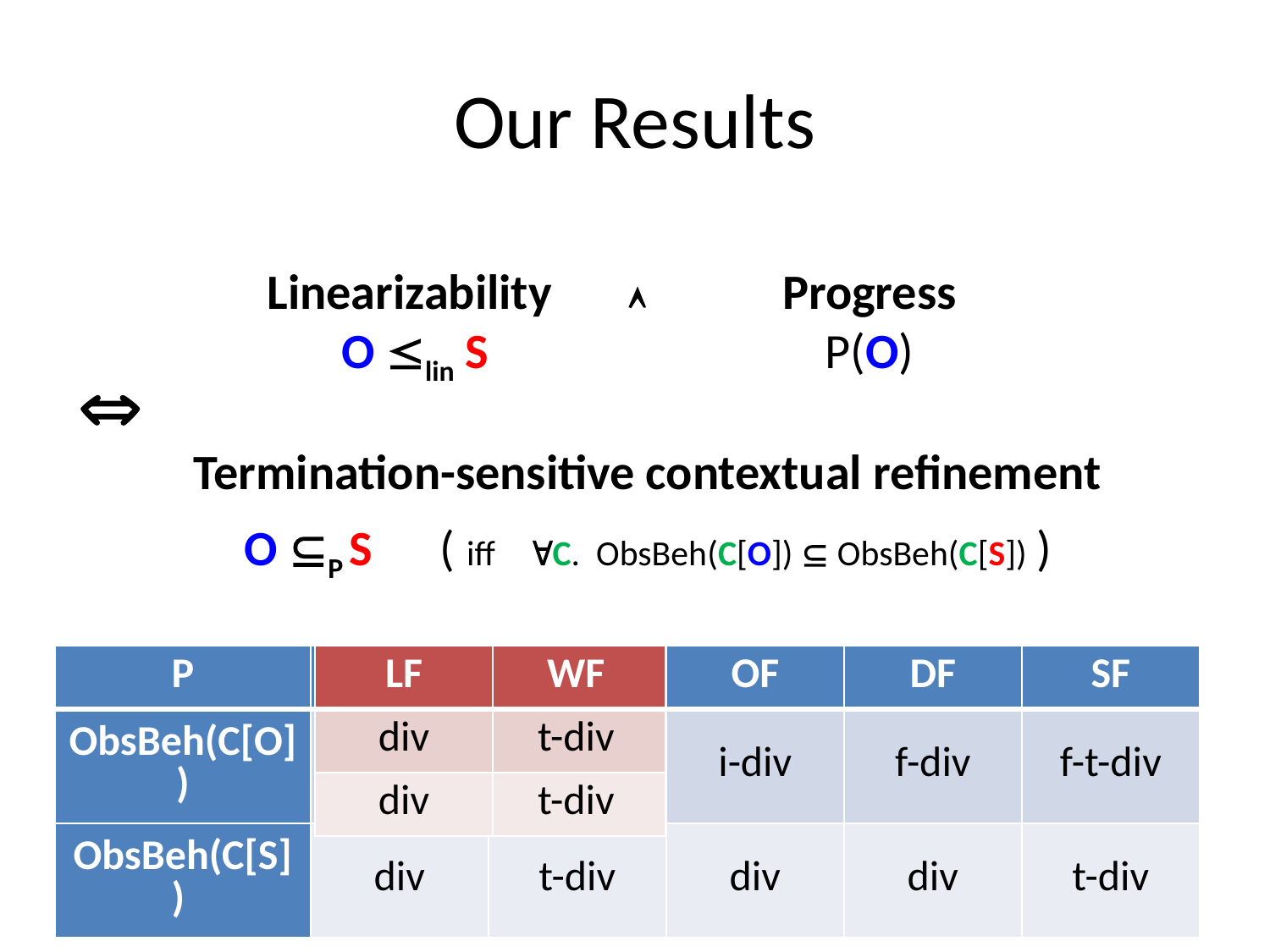

# Our Results
Linearizability
O ≤lin S
Progress
P(O)
∧
⇔
Termination-sensitive contextual refinement
O ⊆P S      ( iff    ∀C.  ObsBeh(C[O]) ⊆ ObsBeh(C[S]) )
| P | LF | WF | OF | DF | SF |
| --- | --- | --- | --- | --- | --- |
| ObsBeh(C[O]) | div | t-div | i-div | f-div | f-t-div |
| ObsBeh(C[S]) | div | t-div | div | div | t-div |
| LF |
| --- |
| div |
| div |
| WF |
| --- |
| t-div |
| t-div |